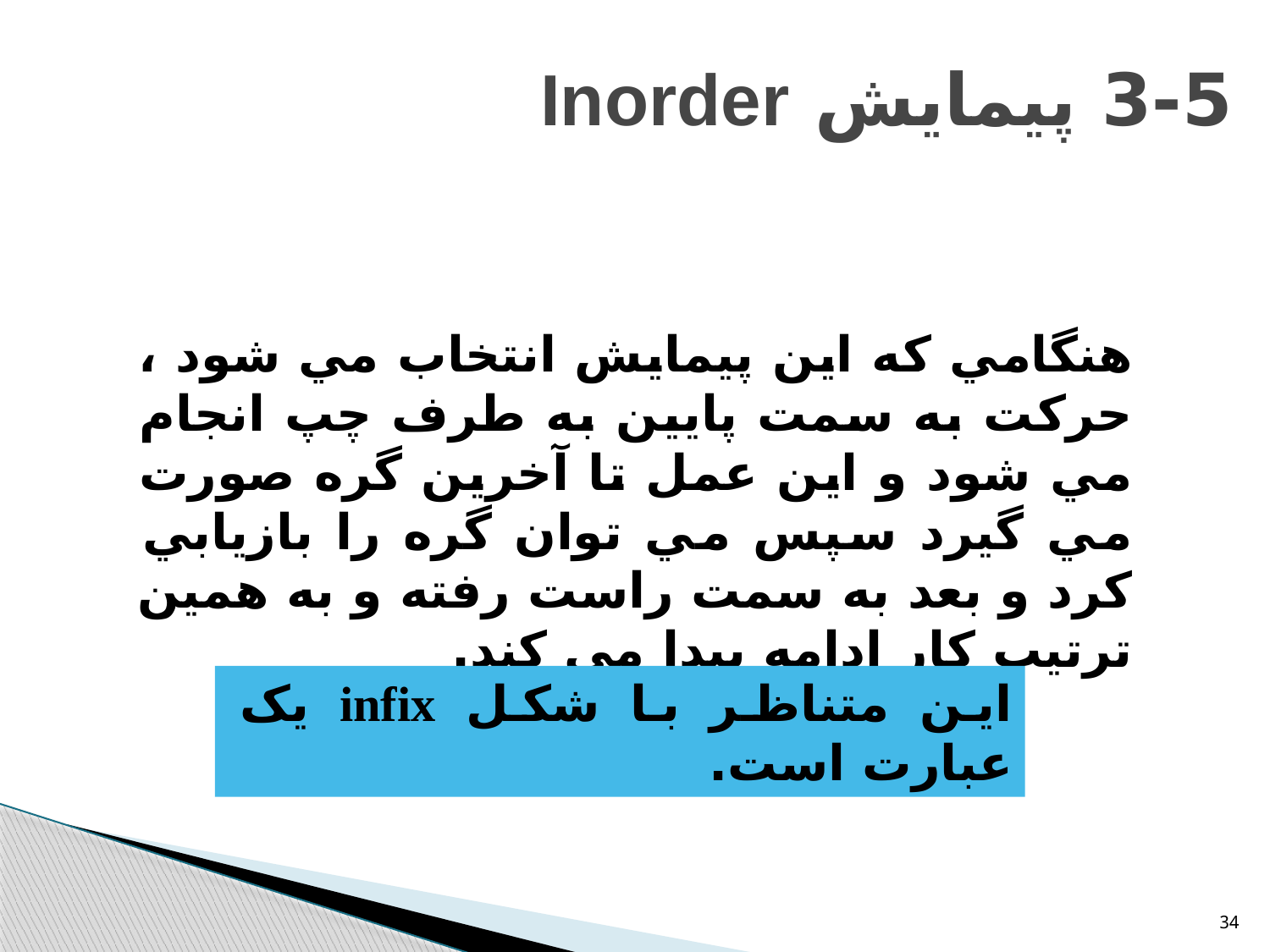

# 3-5 پيمايش Inorder
هنگامي که اين پيمايش انتخاب مي شود ، حرکت به سمت پايين به طرف چپ انجام مي شود و اين عمل تا آخرين گره صورت مي گيرد سپس مي توان گره را بازيابي کرد و بعد به سمت راست رفته و به همين ترتيب کار ادامه پيدا مي کند.
اين متناظر با شکل infix يک عبارت است.
34